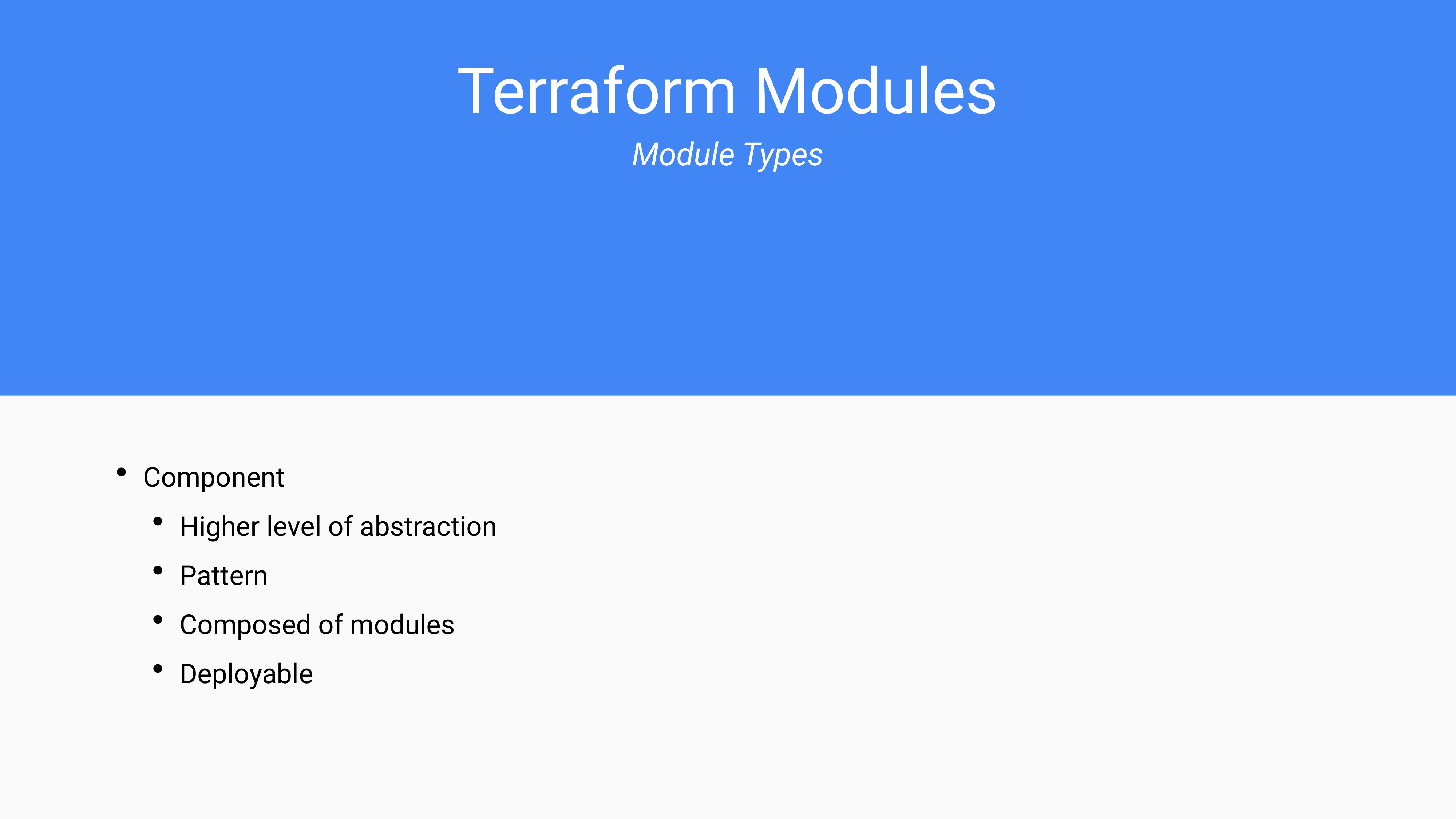

Terraform Modules
Module Types
Component
Higher level of abstraction
Pattern
Composed of modules
Deployable